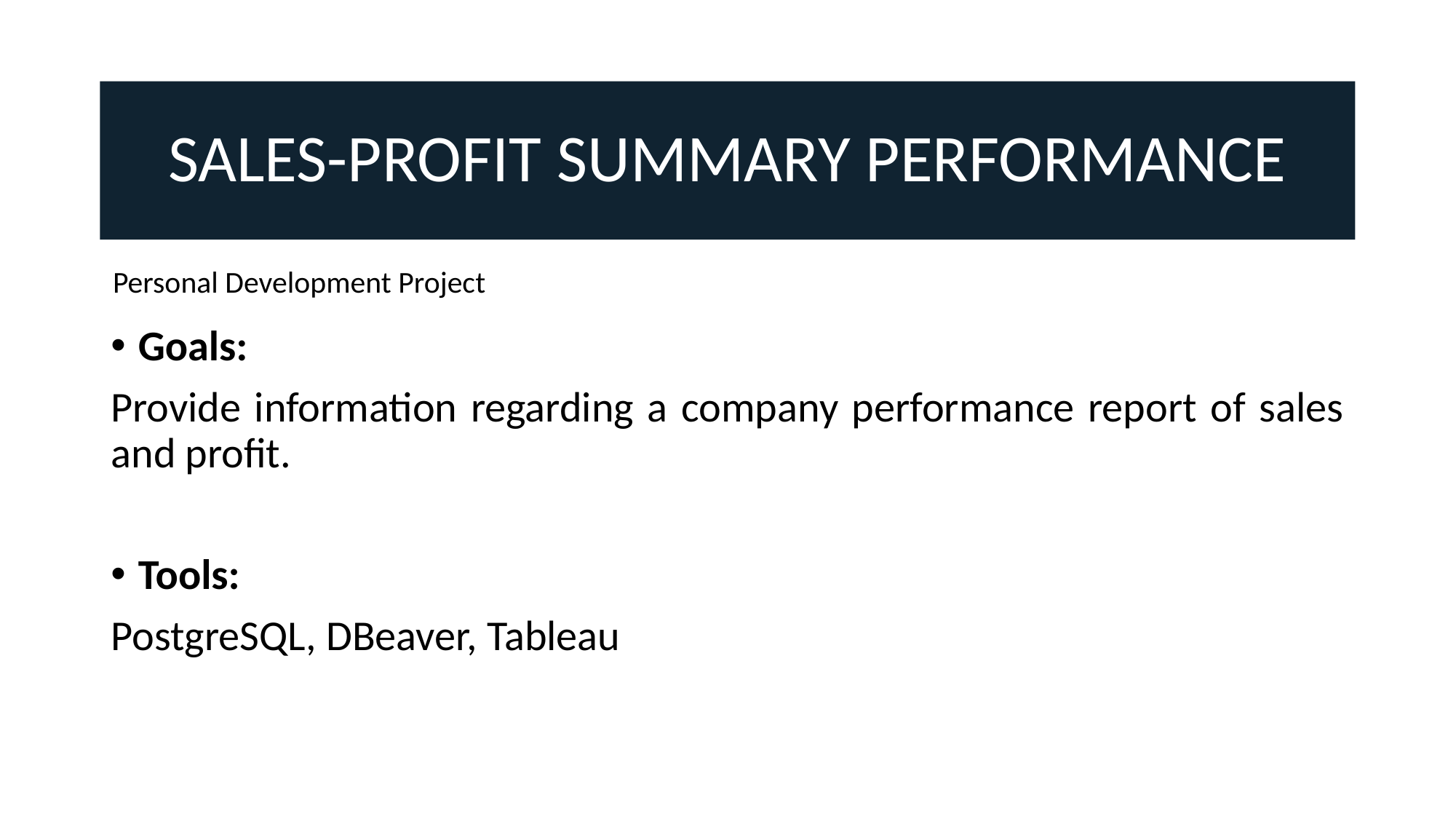

# SALES-PROFIT SUMMARY PERFORMANCE
Personal Development Project
Goals:
Provide information regarding a company performance report of sales and profit.

Tools:
PostgreSQL, DBeaver, Tableau